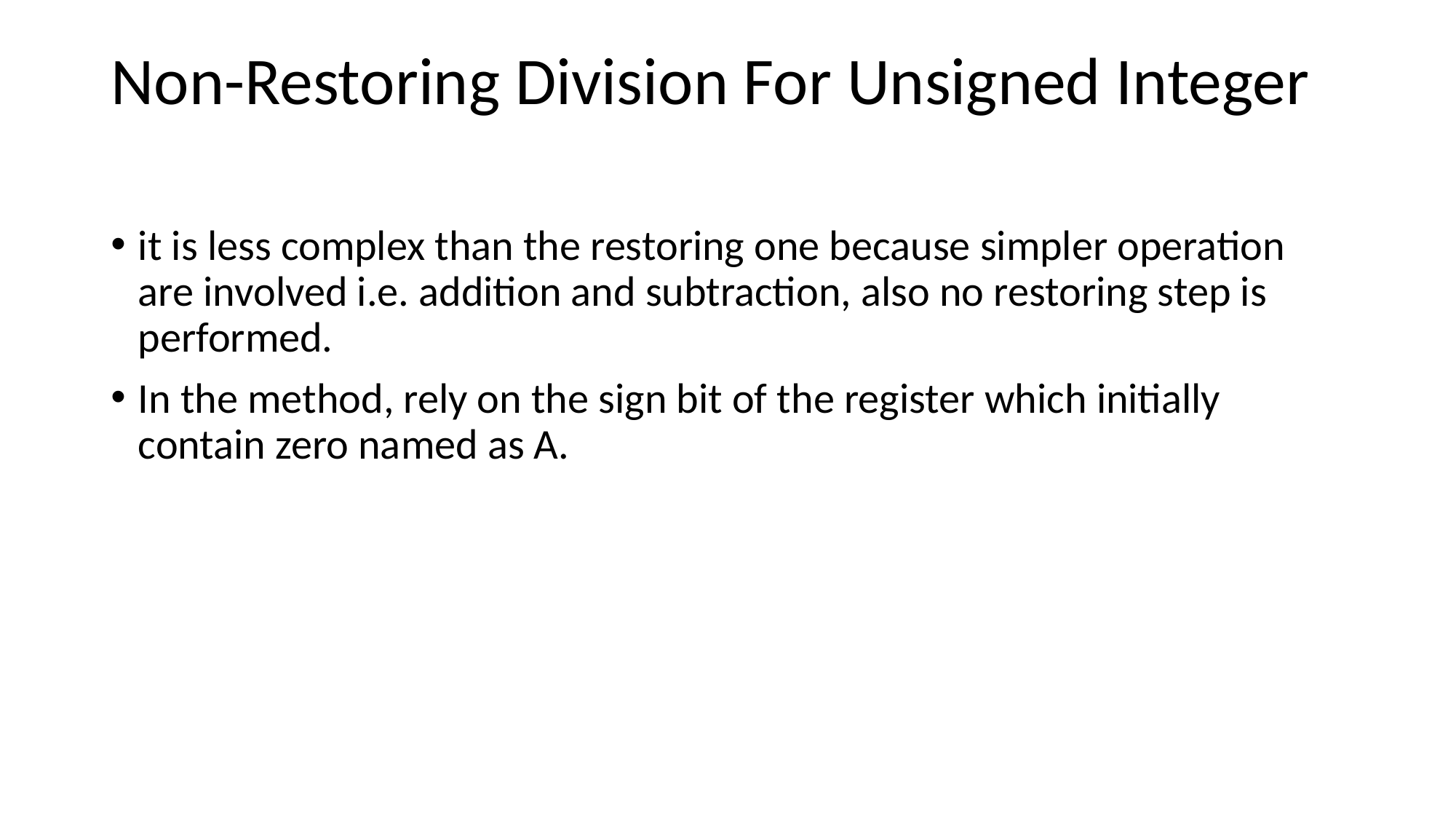

# Non-Restoring Division For Unsigned Integer
it is less complex than the restoring one because simpler operation are involved i.e. addition and subtraction, also no restoring step is performed.
In the method, rely on the sign bit of the register which initially contain zero named as A.